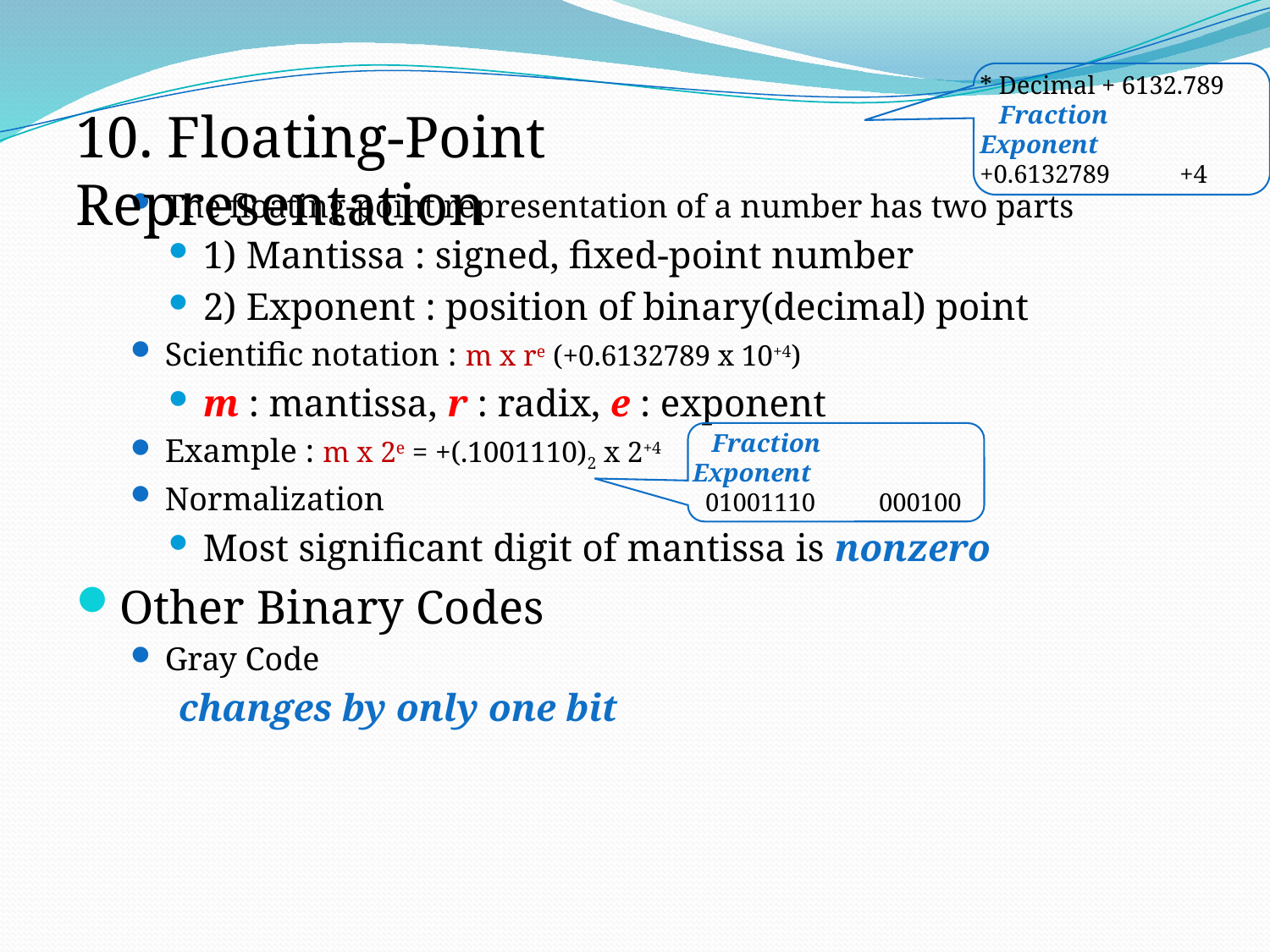

* Decimal + 6132.789
   Fraction        Exponent
+0.6132789           +4
10. Floating-Point Representation
The floating-point representation of a number has two parts
1) Mantissa : signed, fixed-point number
2) Exponent : position of binary(decimal) point
Scientific notation : m x re (+0.6132789 x 10+4)
m : mantissa, r : radix, e : exponent
Example : m x 2e = +(.1001110)2 x 2+4
Normalization
Most significant digit of mantissa is nonzero
Other Binary Codes
Gray Code
 changes by only one bit

   Fraction        Exponent
  01001110          000100